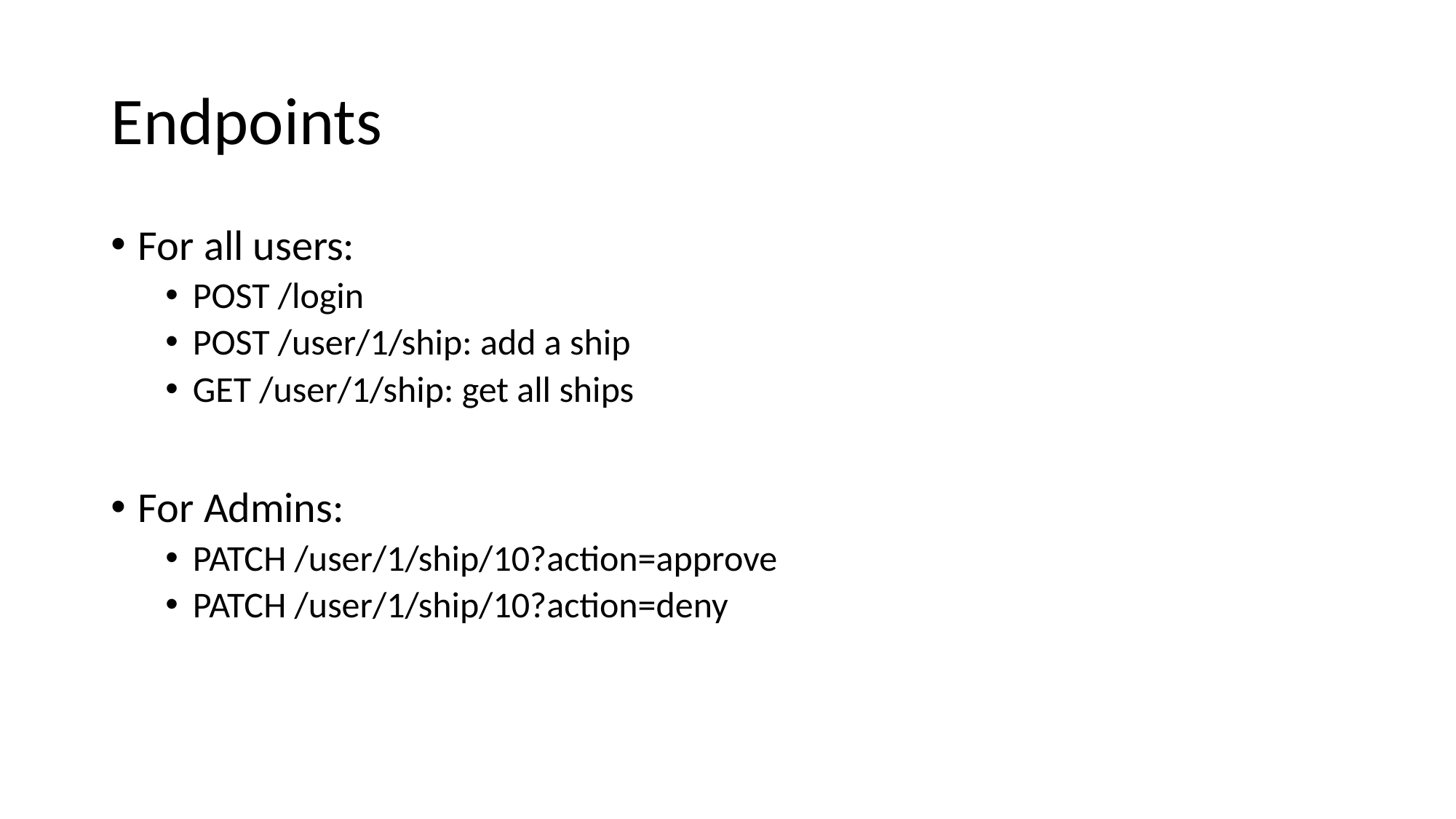

# Endpoints
For all users:
POST /login
POST /user/1/ship: add a ship
GET /user/1/ship: get all ships

For Admins:
PATCH /user/1/ship/10?action=approve
PATCH /user/1/ship/10?action=deny